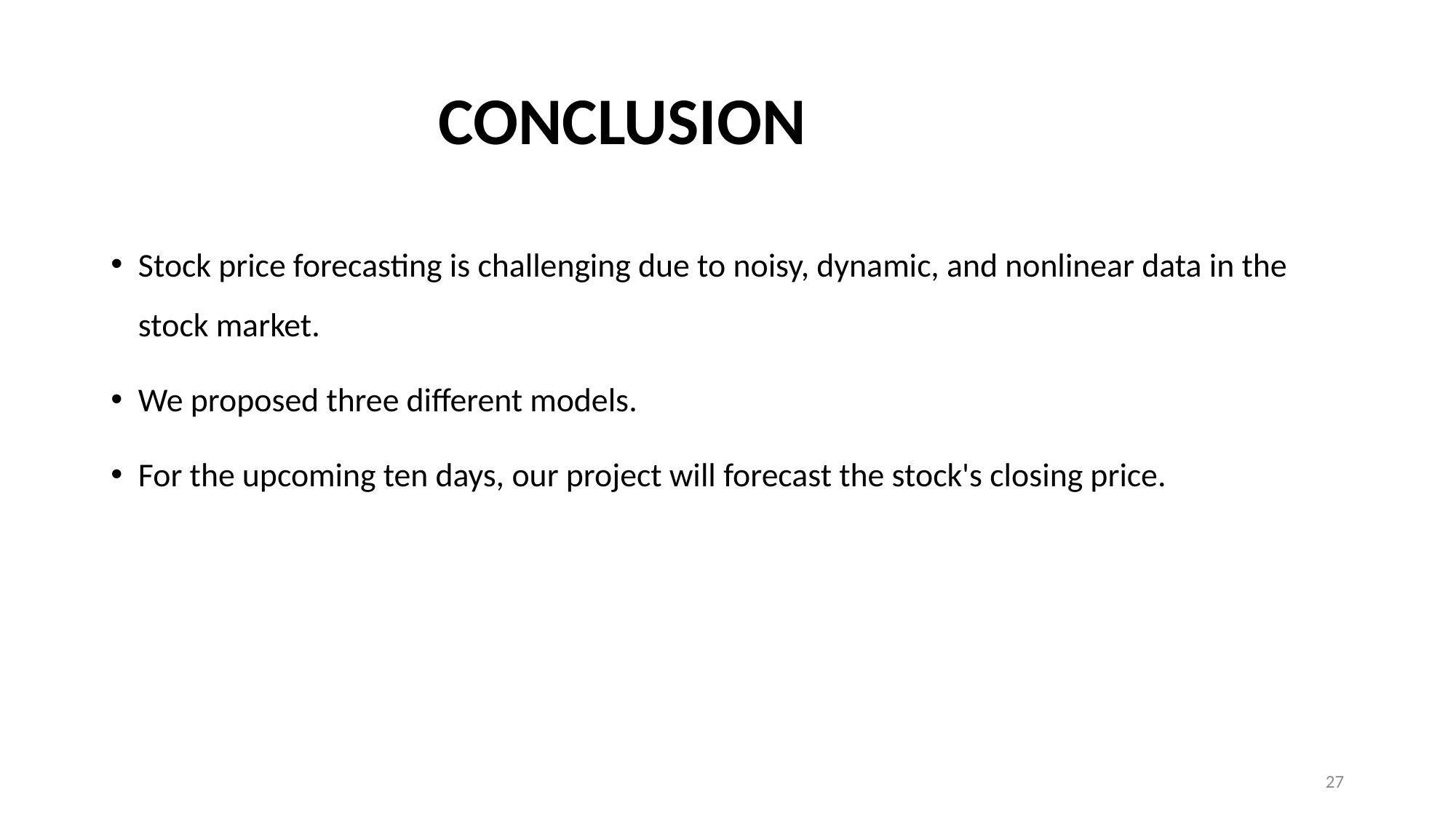

# CONCLUSION
Stock price forecasting is challenging due to noisy, dynamic, and nonlinear data in the stock market.
We proposed three different models.
For the upcoming ten days, our project will forecast the stock's closing price.
27